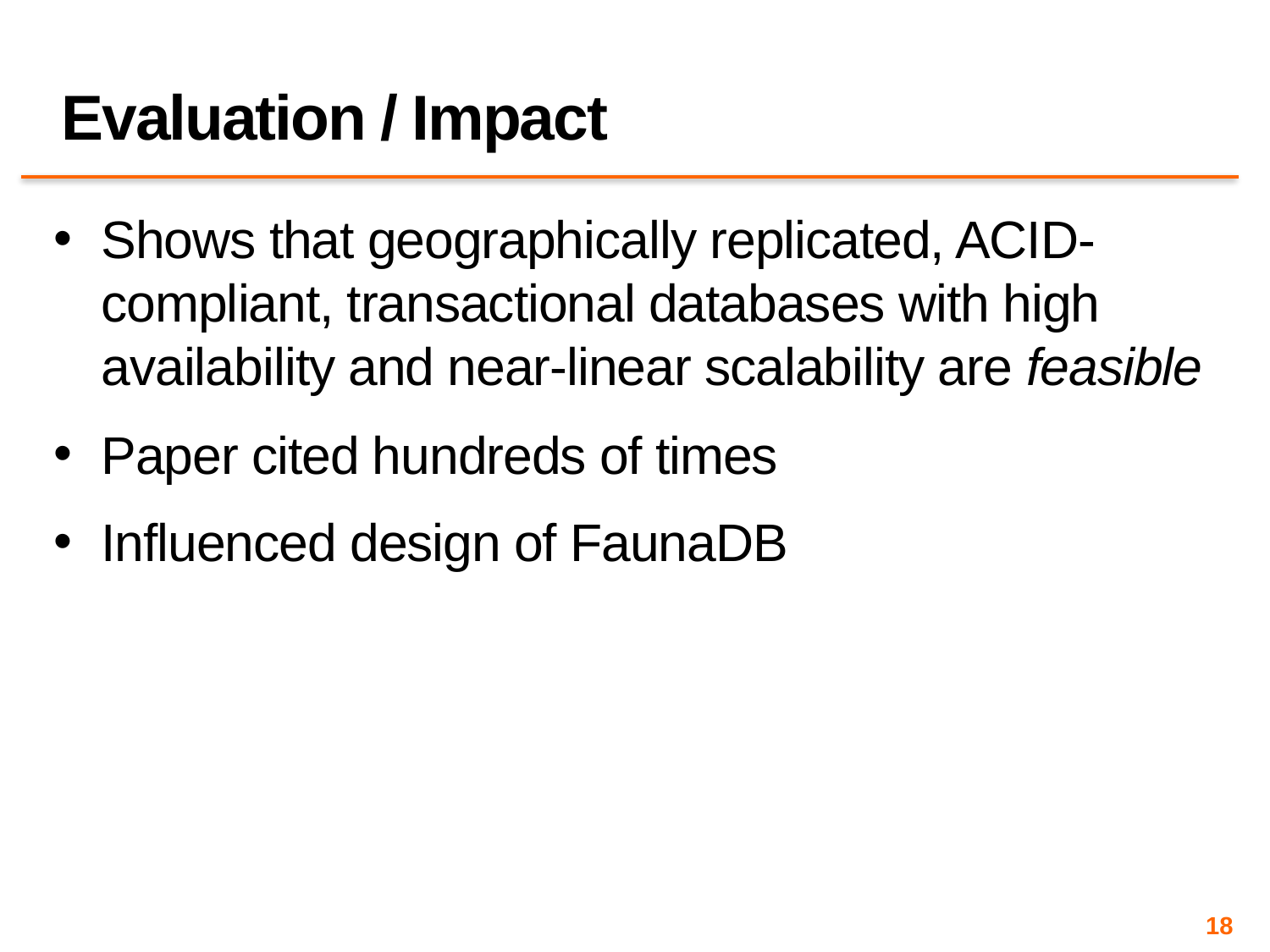

# Evaluation / Impact
Shows that geographically replicated, ACID-compliant, transactional databases with high availability and near-linear scalability are feasible
Paper cited hundreds of times
Influenced design of FaunaDB
18